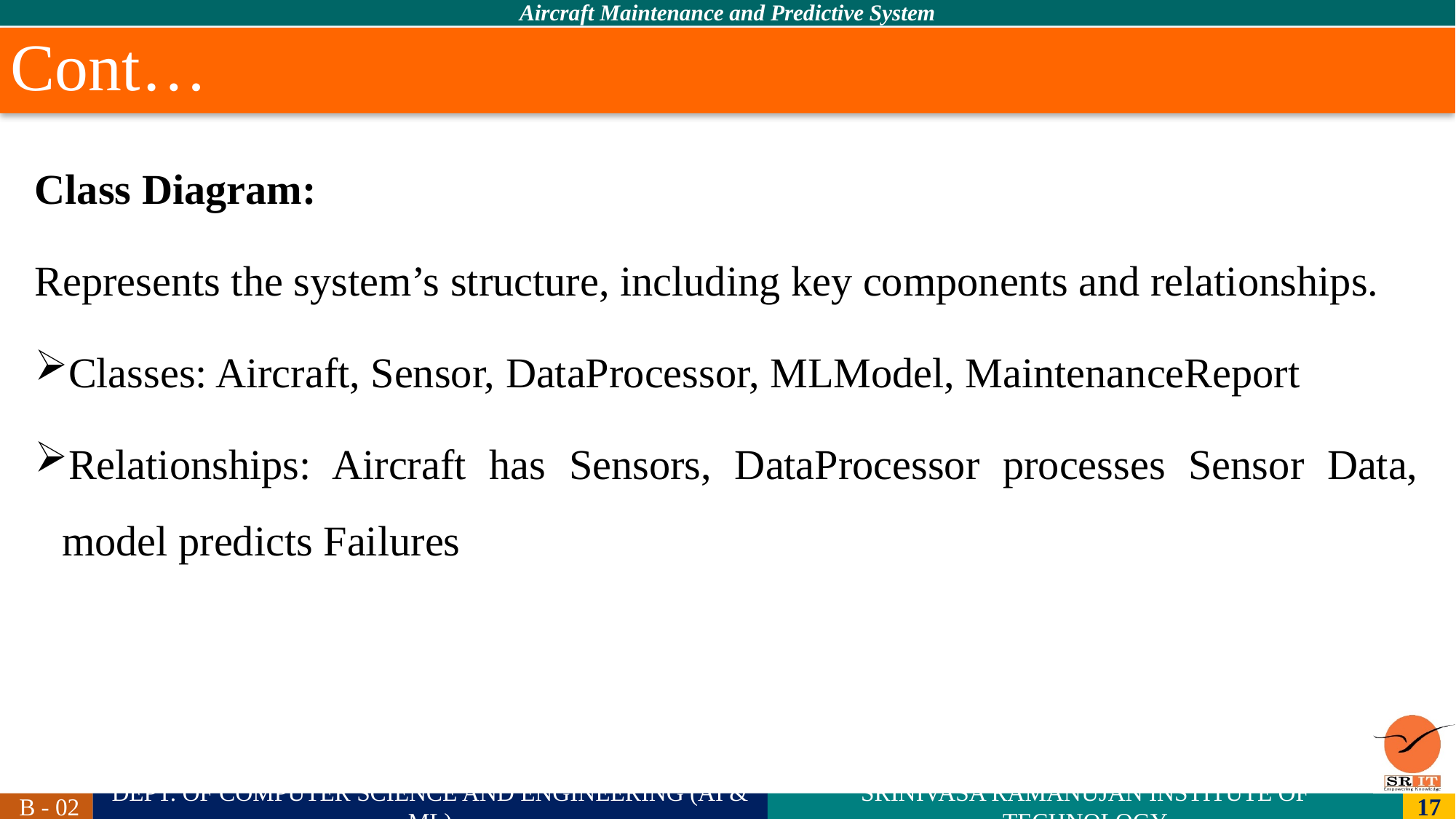

# Cont…
Class Diagram:
Represents the system’s structure, including key components and relationships.
Classes: Aircraft, Sensor, DataProcessor, MLModel, MaintenanceReport
Relationships: Aircraft has Sensors, DataProcessor processes Sensor Data, model predicts Failures